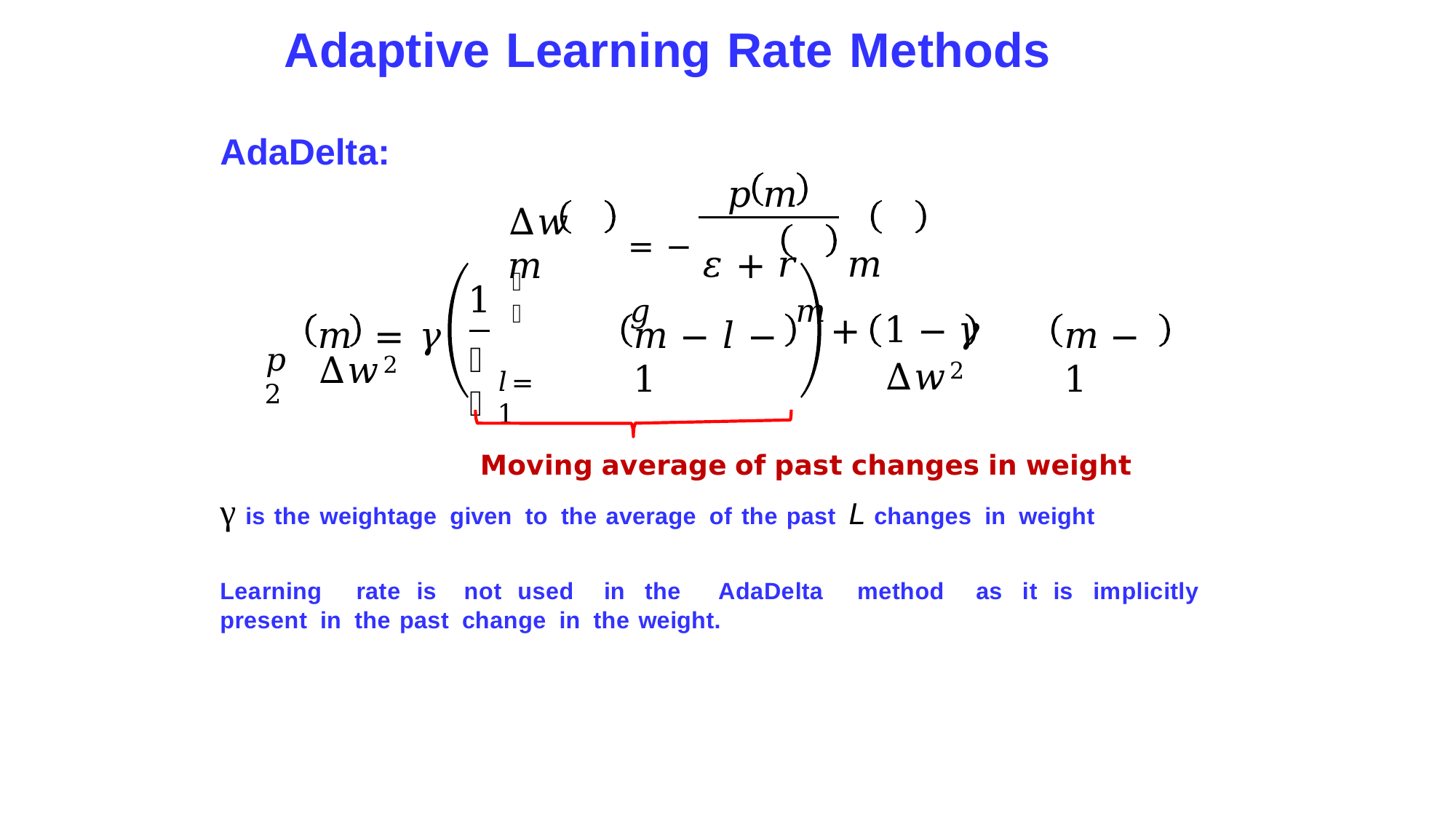

Adaptive Learning Rate Methods
AdaDelta:
𝑝	𝑚
= − 𝜀 + 𝑟 	𝑚	𝑔	𝑚

∆𝑤	𝑚

𝐿
1
𝑚	=	𝛾	  Δ𝑤2
𝑝2
+	1 − 𝛾	Δ𝑤2
𝑚 − 𝑙 − 1
𝑚 − 1

𝐿
𝑙=1

Moving average of past changes in weight
γ is the weightage  given  to  the average  of the past  L changes  in  weight

Learning	rate  is	not  used	in   the	AdaDelta	method	as   it  is	implicitly present  in  the past  change  in  the weight.
7